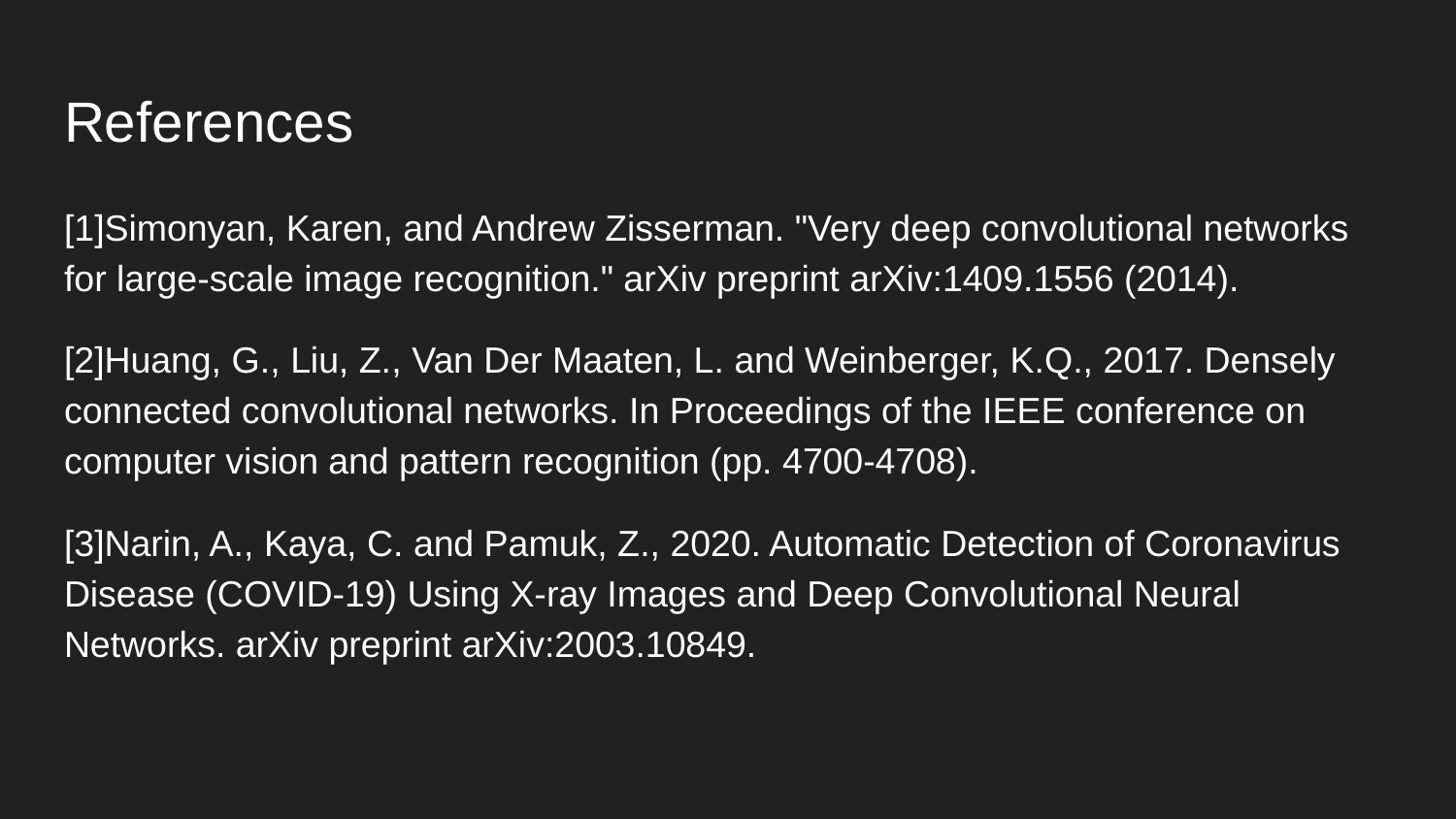

# References
[1]Simonyan, Karen, and Andrew Zisserman. "Very deep convolutional networks for large-scale image recognition." arXiv preprint arXiv:1409.1556 (2014).
[2]Huang, G., Liu, Z., Van Der Maaten, L. and Weinberger, K.Q., 2017. Densely connected convolutional networks. In Proceedings of the IEEE conference on computer vision and pattern recognition (pp. 4700-4708).
[3]Narin, A., Kaya, C. and Pamuk, Z., 2020. Automatic Detection of Coronavirus Disease (COVID-19) Using X-ray Images and Deep Convolutional Neural Networks. arXiv preprint arXiv:2003.10849.